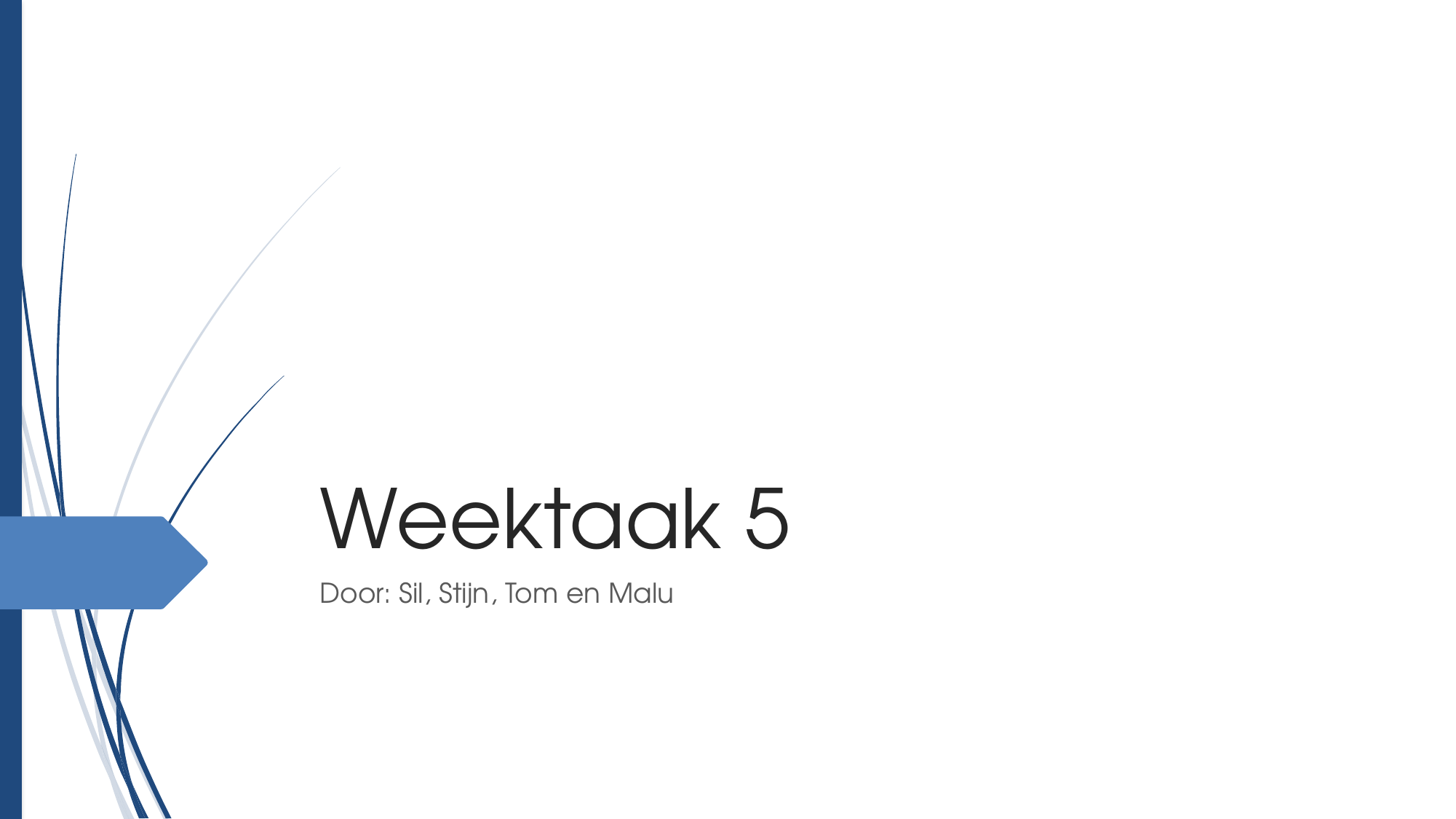

Weektaak 5
Door: Sil, Stijn, Tom en Malu